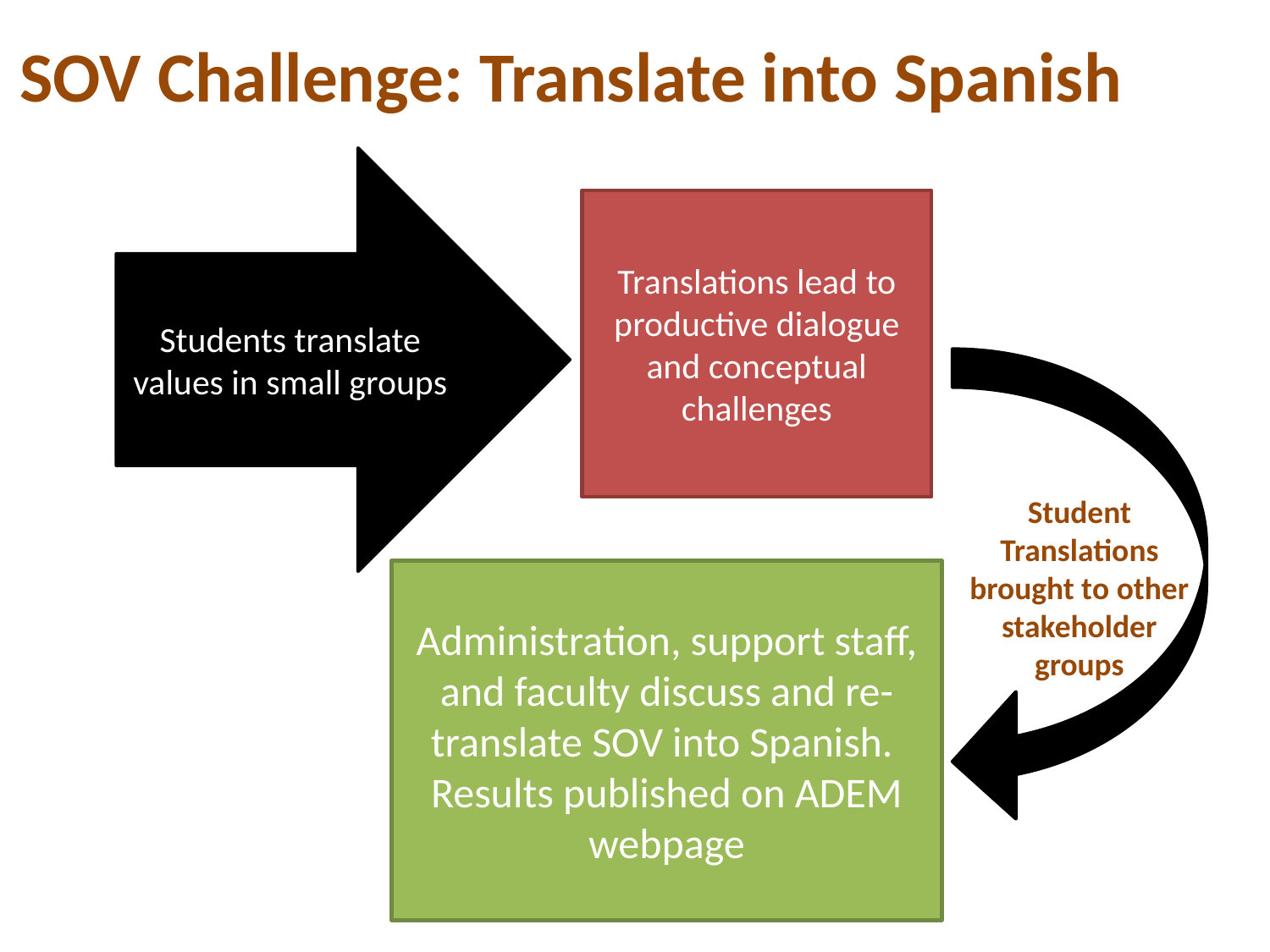

SOV Challenge: Translate into Spanish
Students translate values in small groups
Translations lead to productive dialogue and conceptual challenges
Student Translations brought to other stakeholder groups
Administration, support staff, and faculty discuss and re-translate SOV into Spanish.  Results published on ADEM webpage